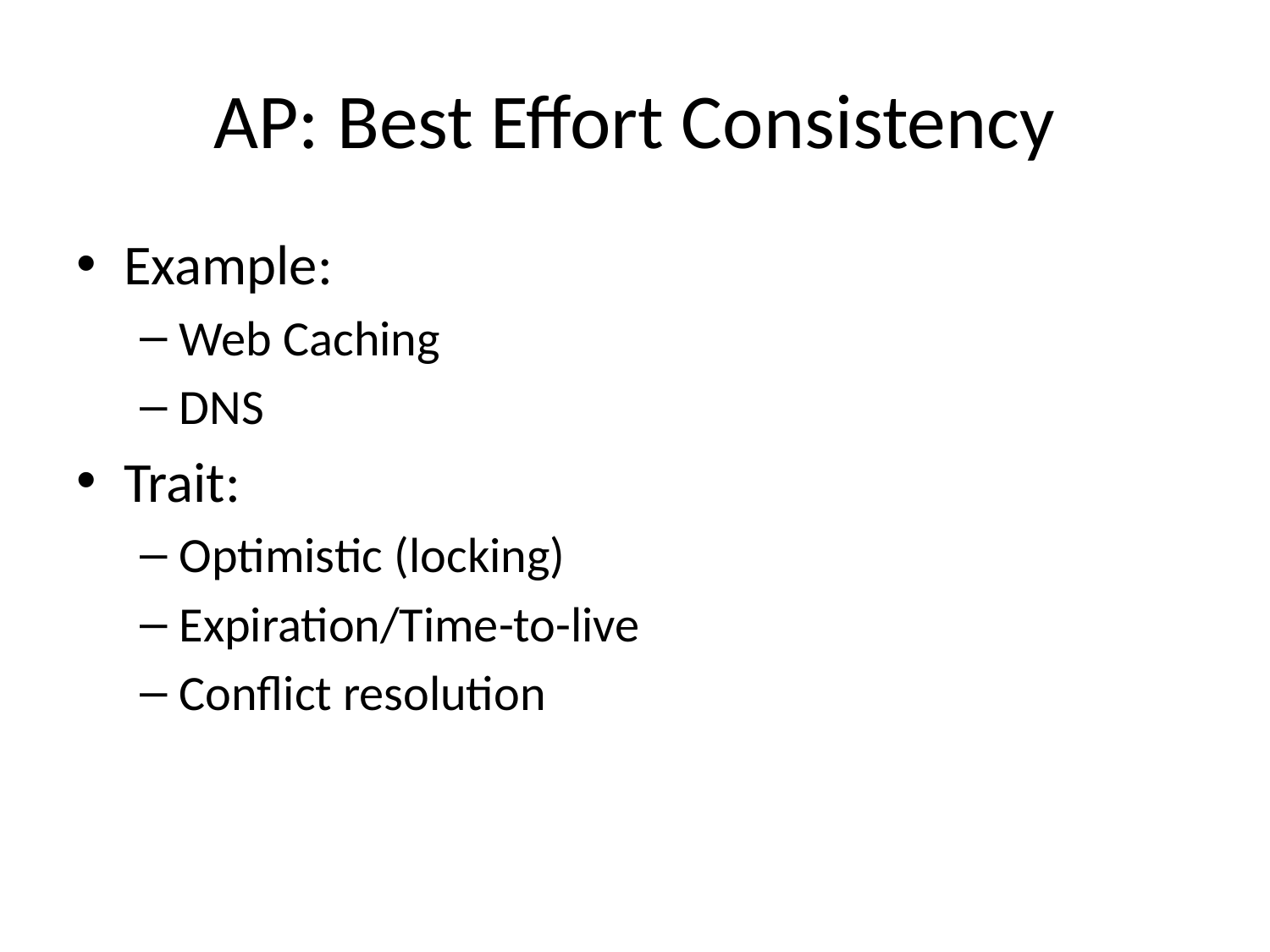

# AP: Best Effort Consistency
Example:
Web Caching
DNS
Trait:
Optimistic (locking)
Expiration/Time-to-live
Conflict resolution